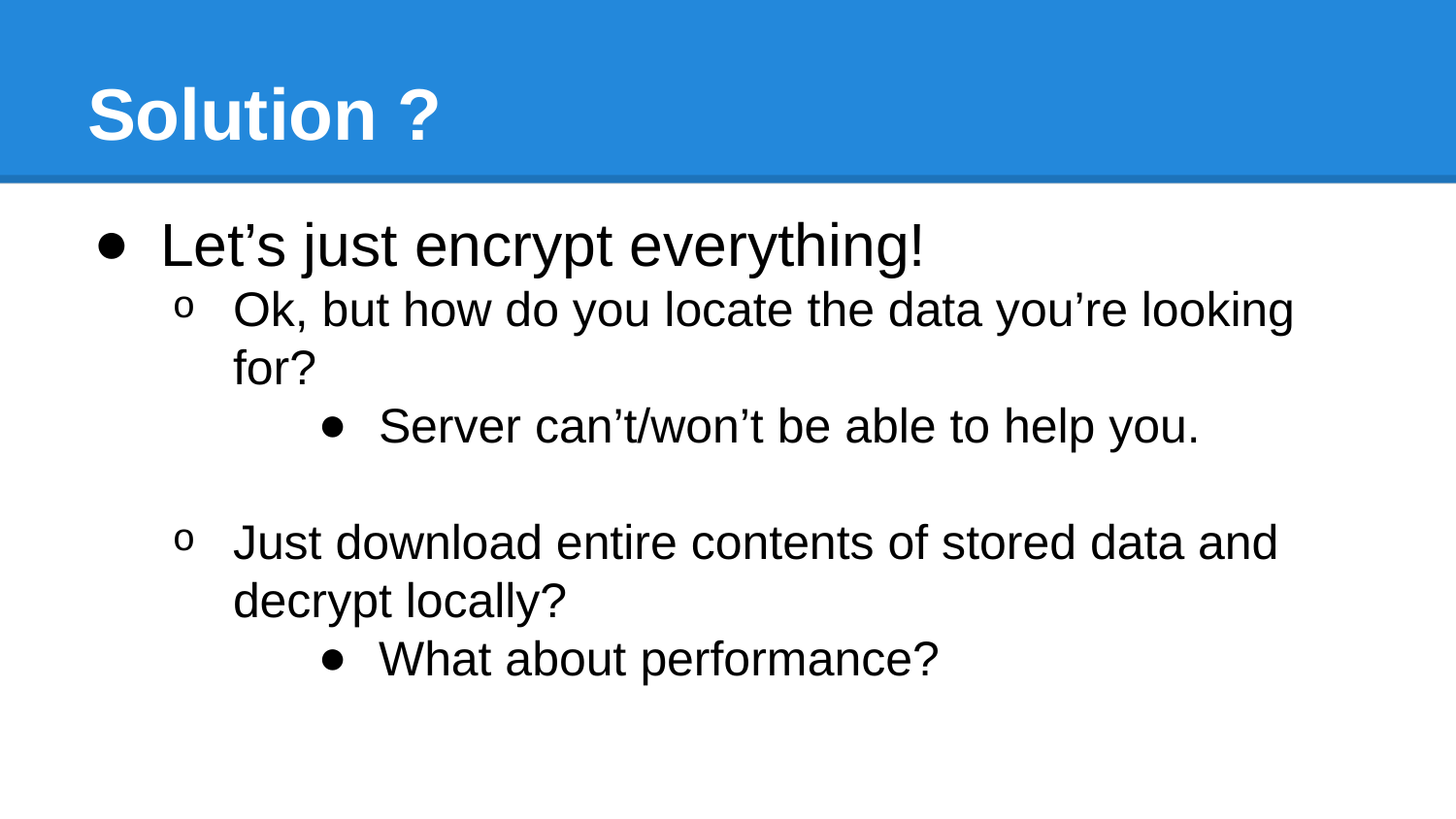

# Solution ?
Let’s just encrypt everything!
Ok, but how do you locate the data you’re looking for?
Server can’t/won’t be able to help you.

Just download entire contents of stored data and decrypt locally?
What about performance?